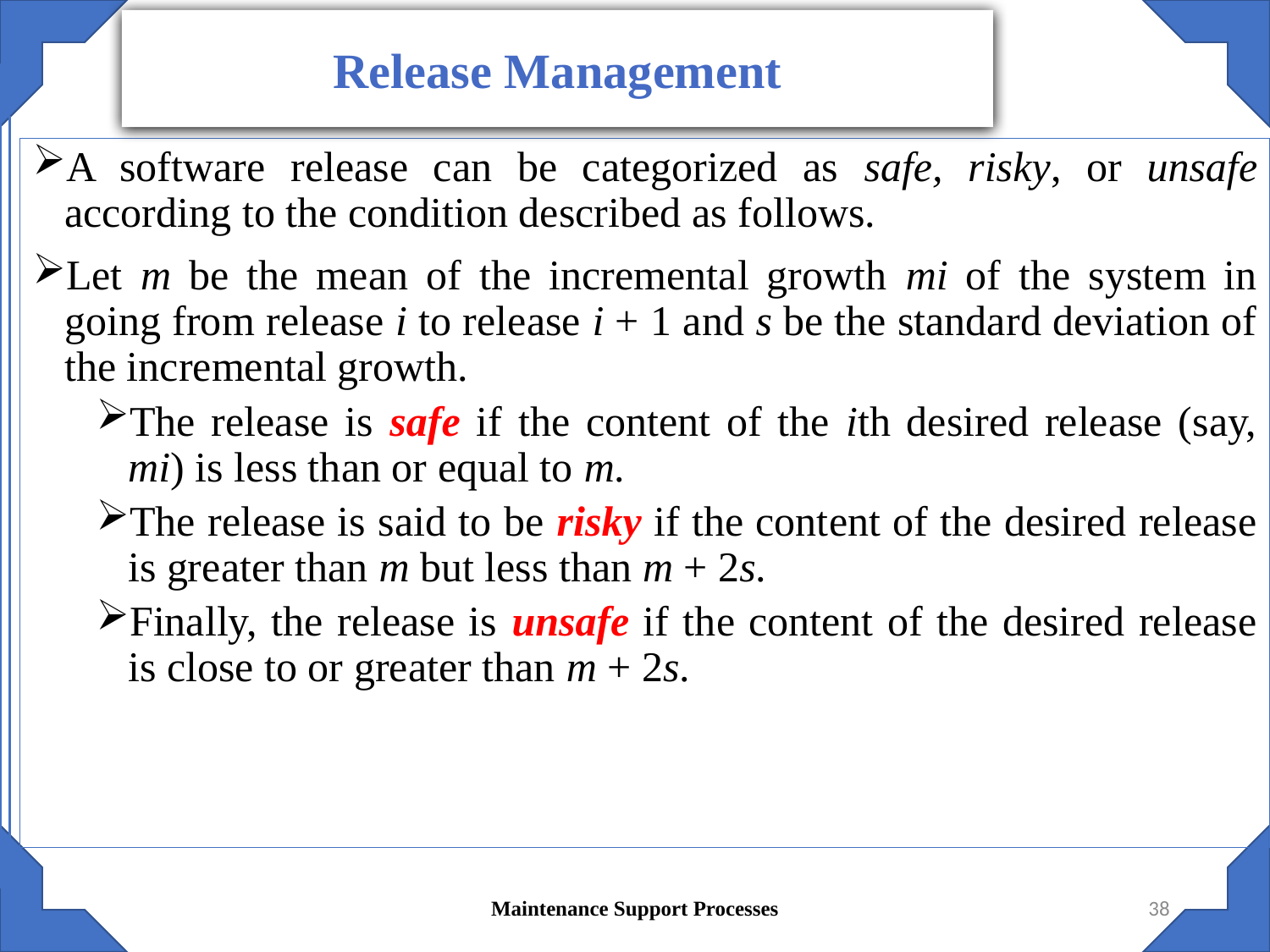

Release Management
A software release can be categorized as safe, risky, or unsafe according to the condition described as follows.
Let m be the mean of the incremental growth mi of the system in going from release i to release i + 1 and s be the standard deviation of the incremental growth.
The release is safe if the content of the ith desired release (say, mi) is less than or equal to m.
The release is said to be risky if the content of the desired release is greater than m but less than m + 2s.
Finally, the release is unsafe if the content of the desired release is close to or greater than m + 2s.

Maintenance Support Processes
38